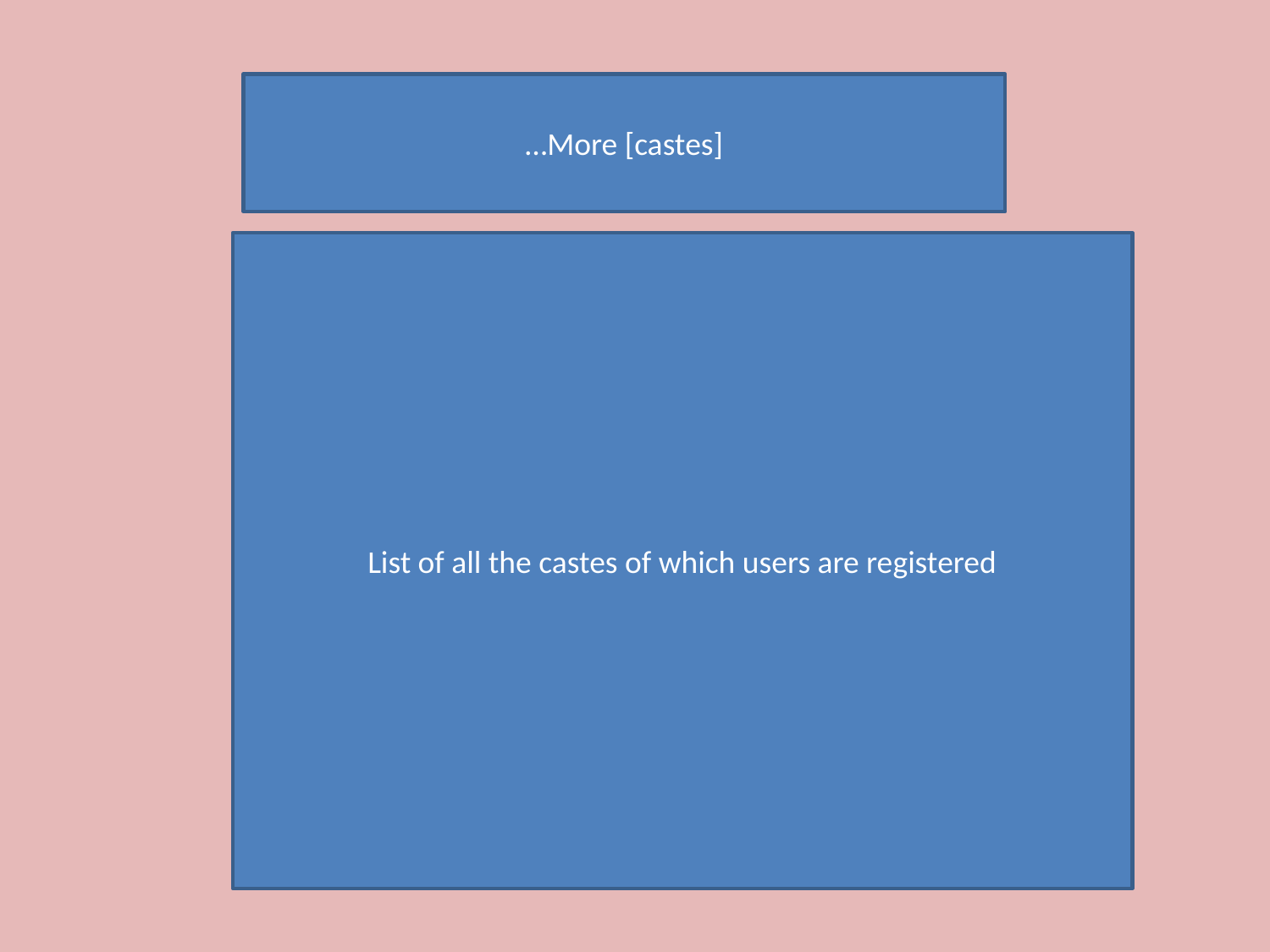

…More [castes]
List of all the castes of which users are registered